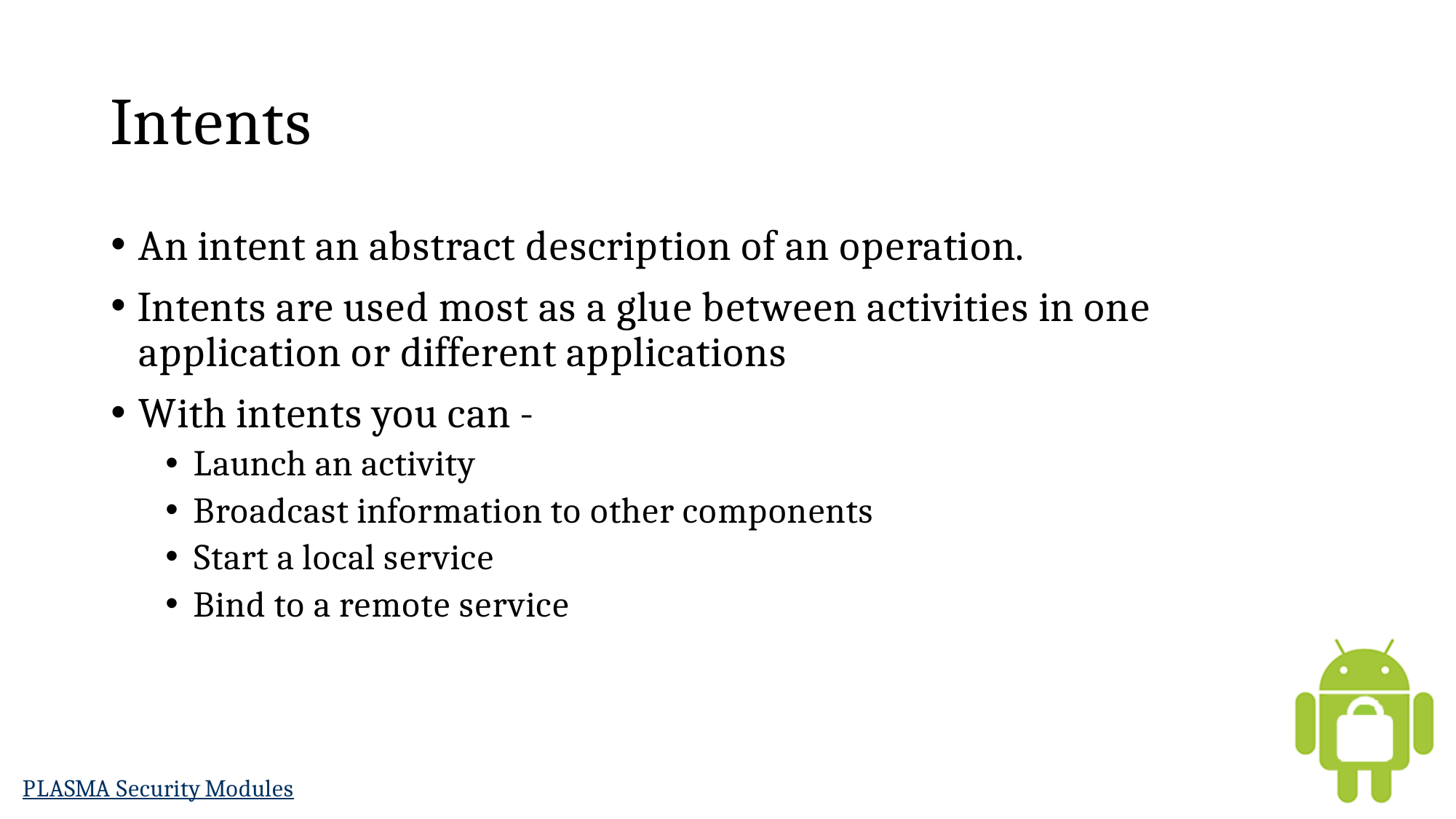

# Intents
An intent an abstract description of an operation.
Intents are used most as a glue between activities in one application or different applications
With intents you can -
Launch an activity
Broadcast information to other components
Start a local service
Bind to a remote service